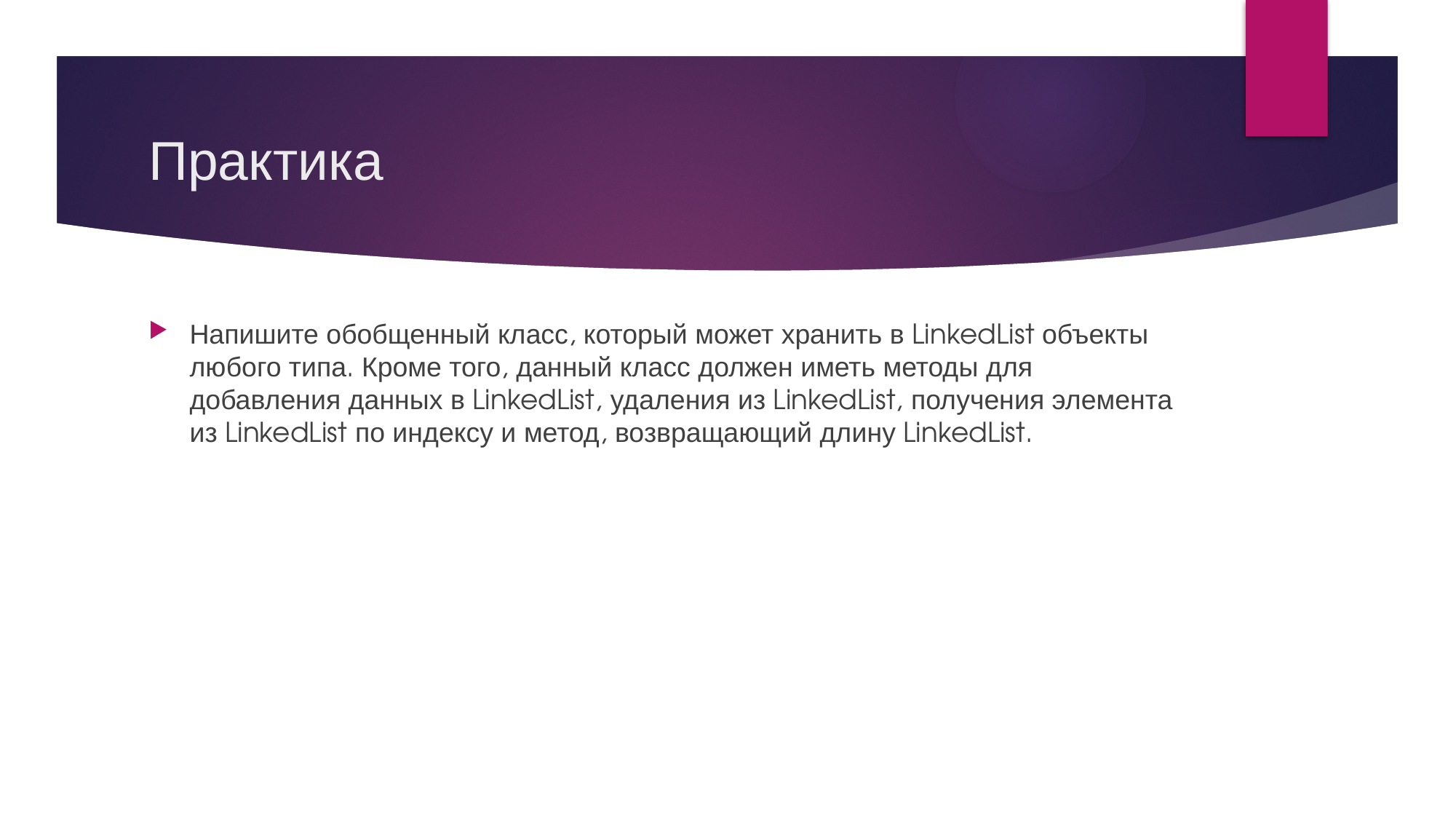

# Практика
Напишите обобщенный класс, который может хранить в LinkedList объекты любого типа. Кроме того, данный класс должен иметь методы для добавления данных в LinkedList, удаления из LinkedList, получения элемента из LinkedList по индексу и метод, возвращающий длину LinkedList.